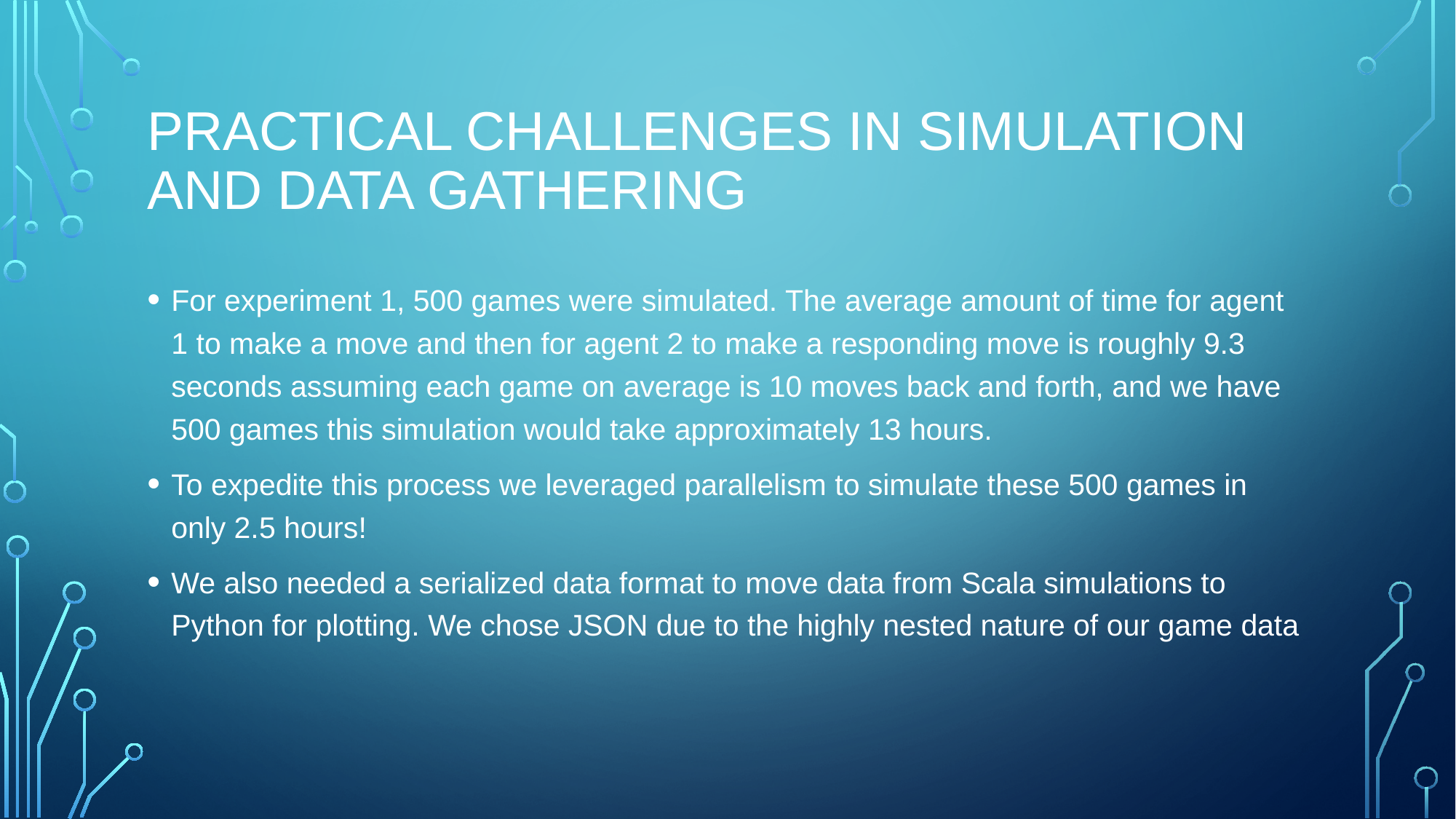

# Practical Challenges in Simulation and Data Gathering
For experiment 1, 500 games were simulated. The average amount of time for agent 1 to make a move and then for agent 2 to make a responding move is roughly 9.3 seconds assuming each game on average is 10 moves back and forth, and we have 500 games this simulation would take approximately 13 hours.
To expedite this process we leveraged parallelism to simulate these 500 games in only 2.5 hours!
We also needed a serialized data format to move data from Scala simulations to Python for plotting. We chose JSON due to the highly nested nature of our game data